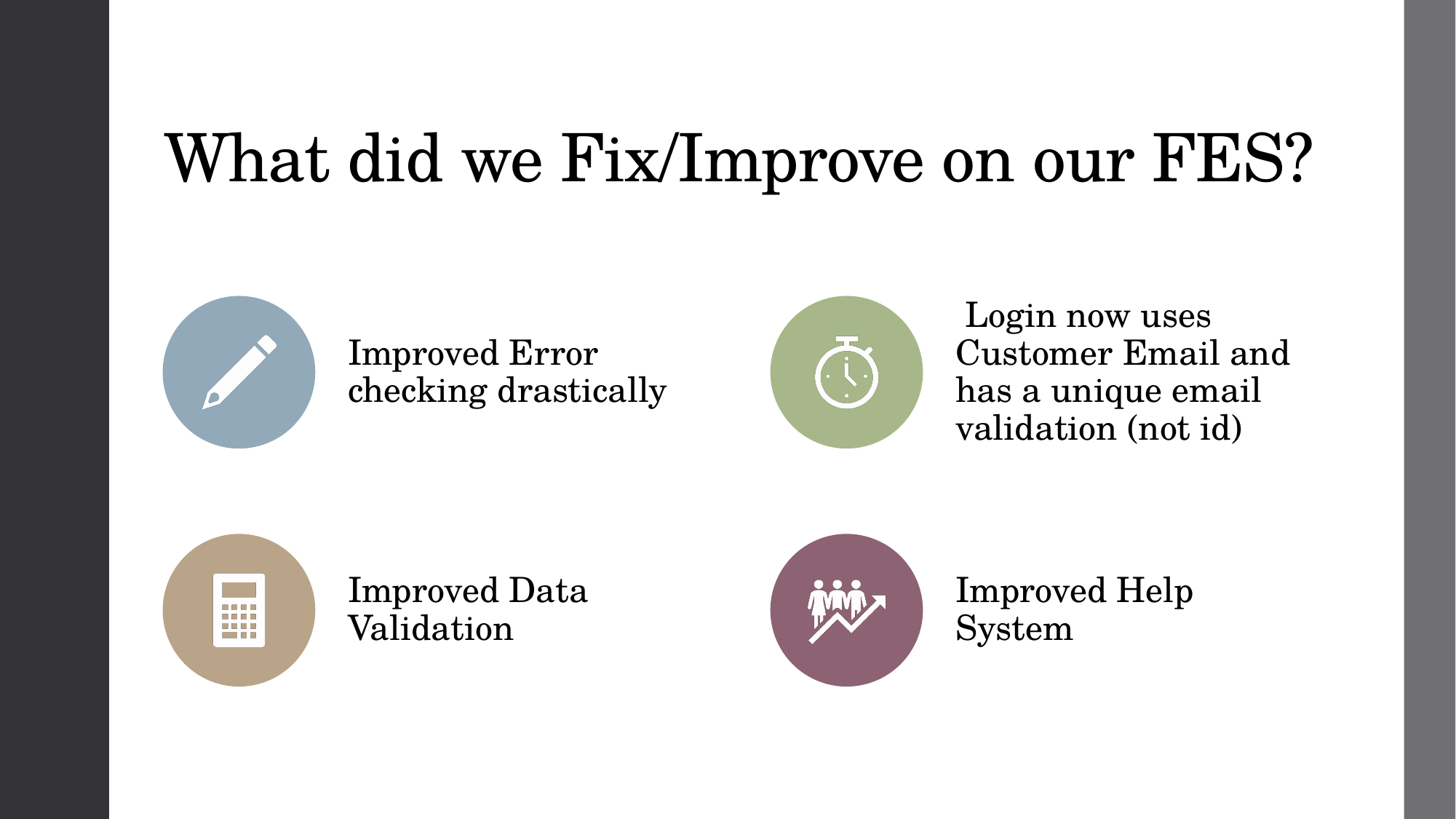

# What did we Fix/Improve on our FES?
Improved Error checking drastically
 Login now uses Customer Email and has a unique email validation (not id)
Improved Data Validation
Improved Help System